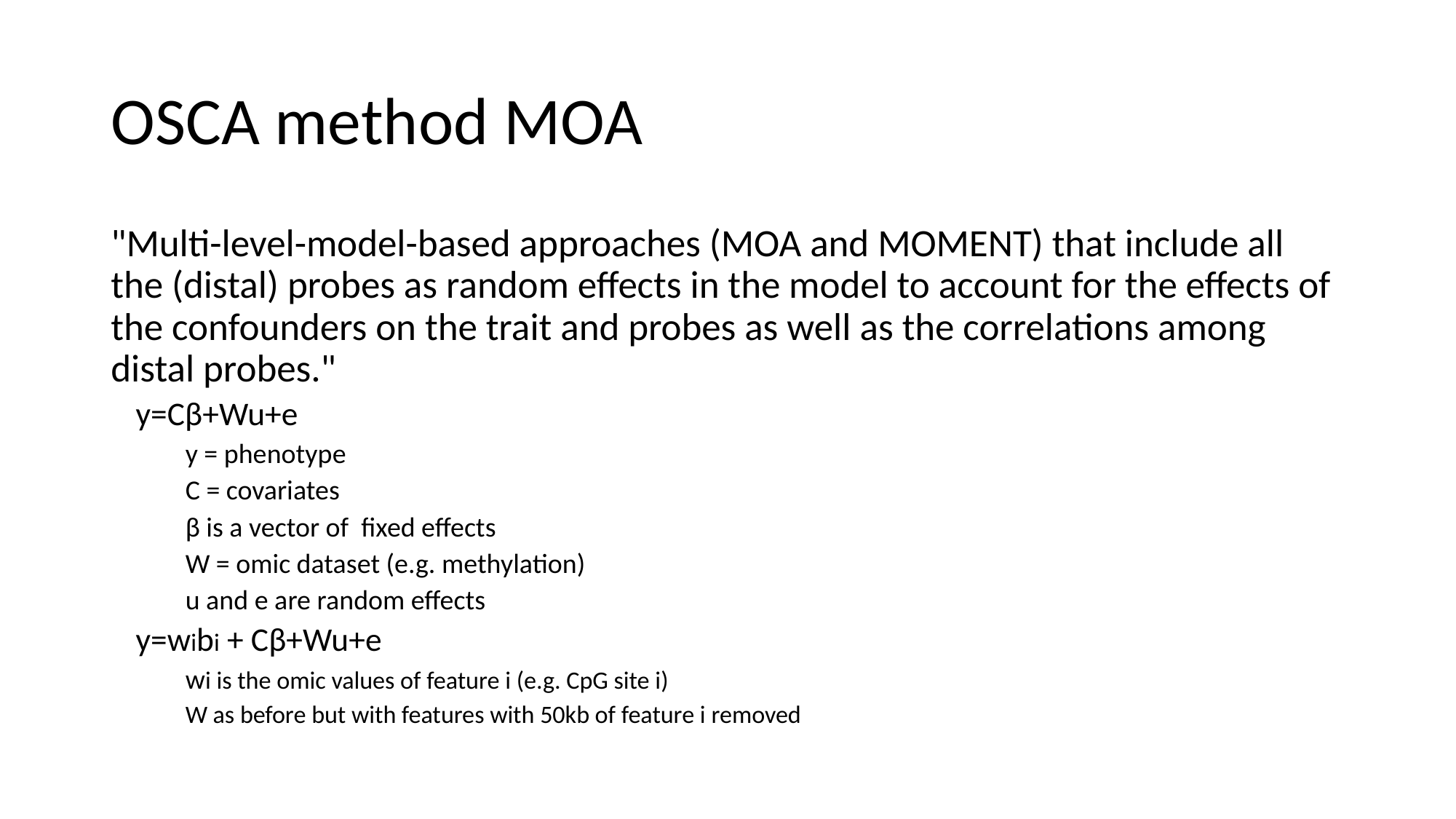

# OSCA method MOA
"Multi-level-model-based approaches (MOA and MOMENT) that include all the (distal) probes as random effects in the model to account for the effects of the confounders on the trait and probes as well as the correlations among distal probes."
y=Cβ+Wu+e
y = phenotype
C = covariates
β is a vector of  fixed effects
W = omic dataset (e.g. methylation)
u and e are random effects
y=wibi + Cβ+Wu+e
wi is the omic values of feature i (e.g. CpG site i)
W as before but with features with 50kb of feature i removed